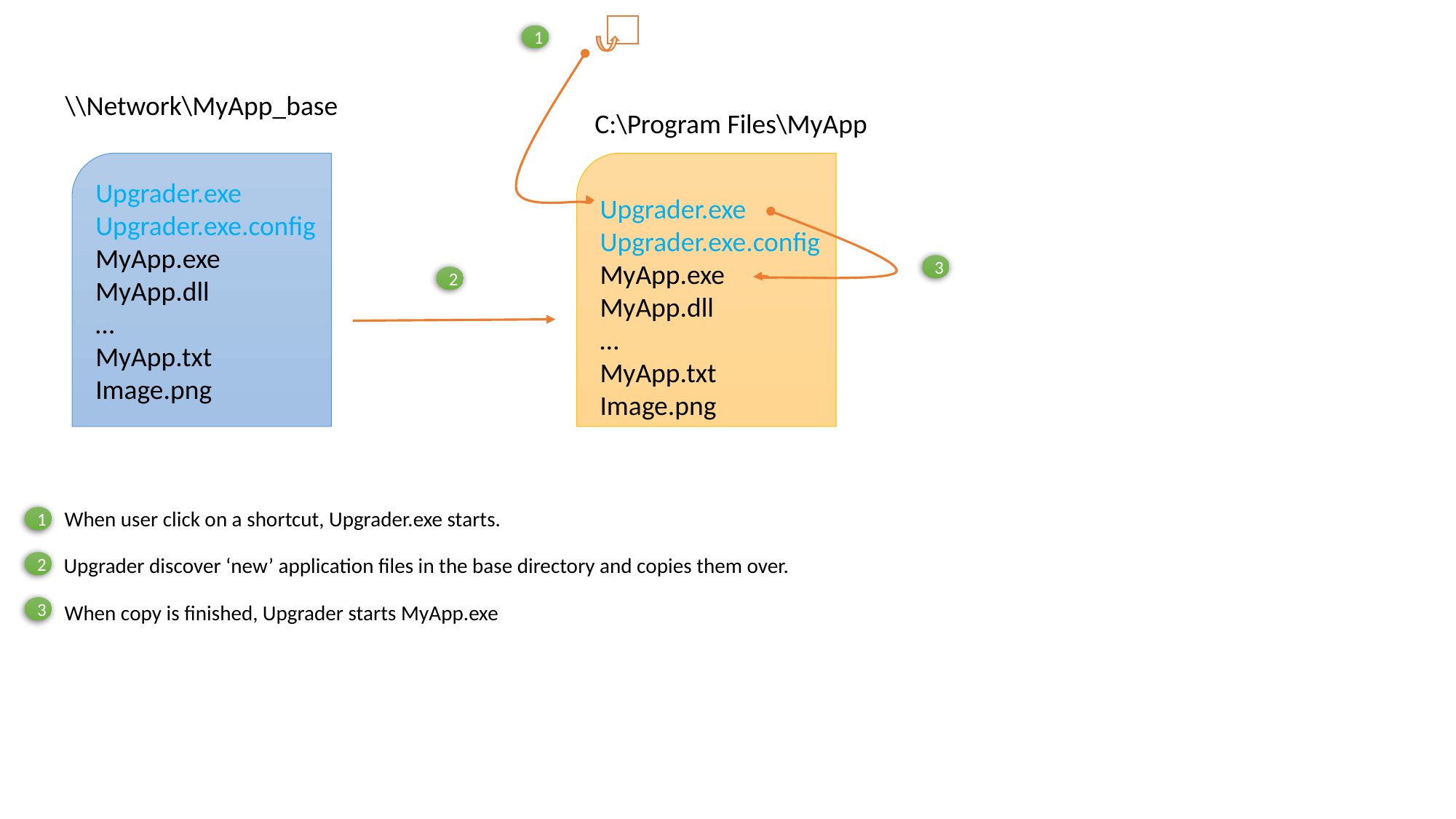

1

\\Network\MyApp_base
C:\Program Files\MyApp
Upgrader.exe
Upgrader.exe.config
MyApp.exe
MyApp.dll
…
MyApp.txt
Image.png

Upgrader.exe
Upgrader.exe.config
MyApp.exe
MyApp.dll
…
MyApp.txt
Image.png

3
2
When user click on a shortcut, Upgrader.exe starts.
1
Upgrader discover ‘new’ application files in the base directory and copies them over.
2
When copy is finished, Upgrader starts MyApp.exe
3